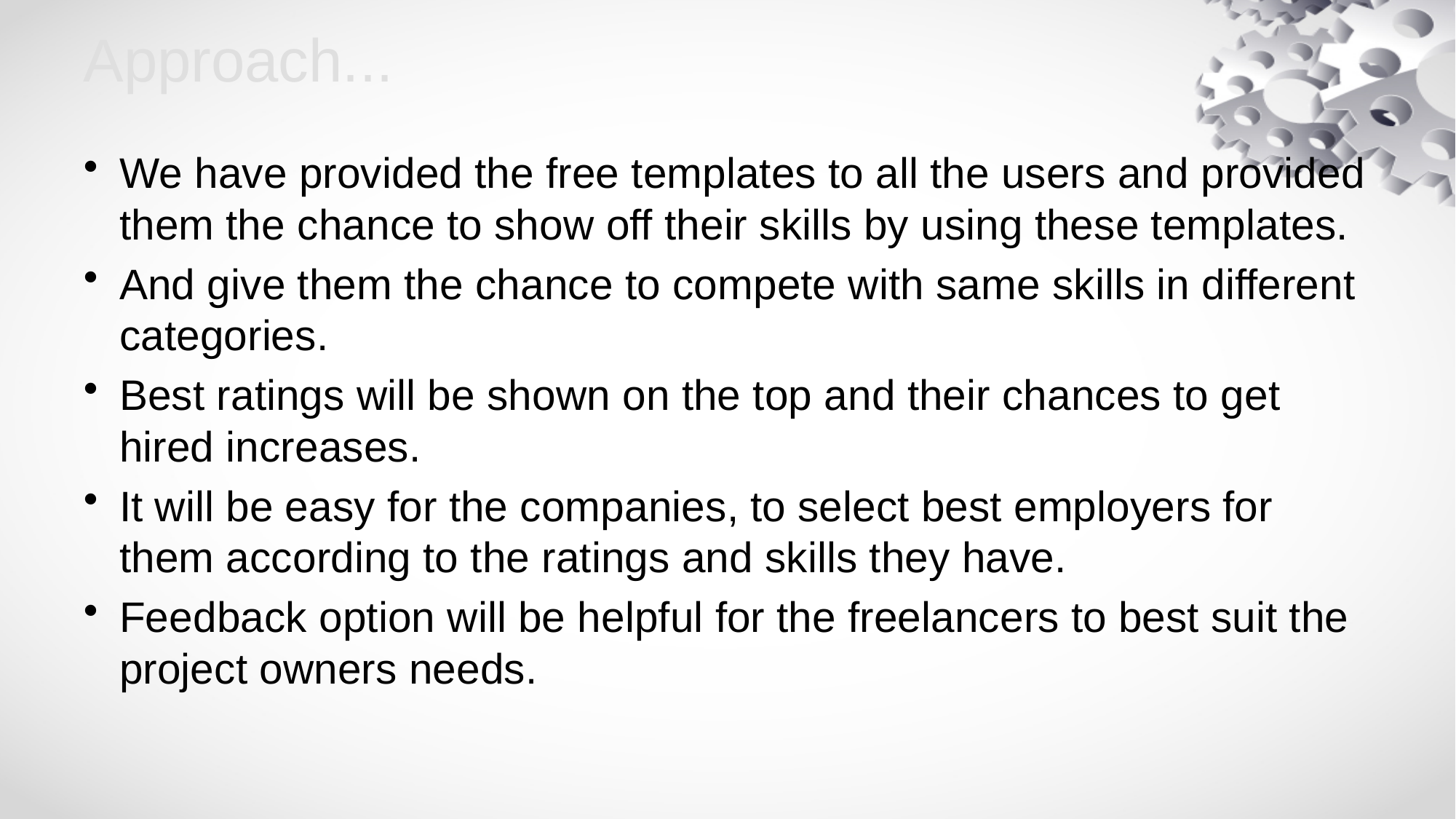

# Approach...
We have provided the free templates to all the users and provided them the chance to show off their skills by using these templates.
And give them the chance to compete with same skills in different categories.
Best ratings will be shown on the top and their chances to get hired increases.
It will be easy for the companies, to select best employers for them according to the ratings and skills they have.
Feedback option will be helpful for the freelancers to best suit the project owners needs.